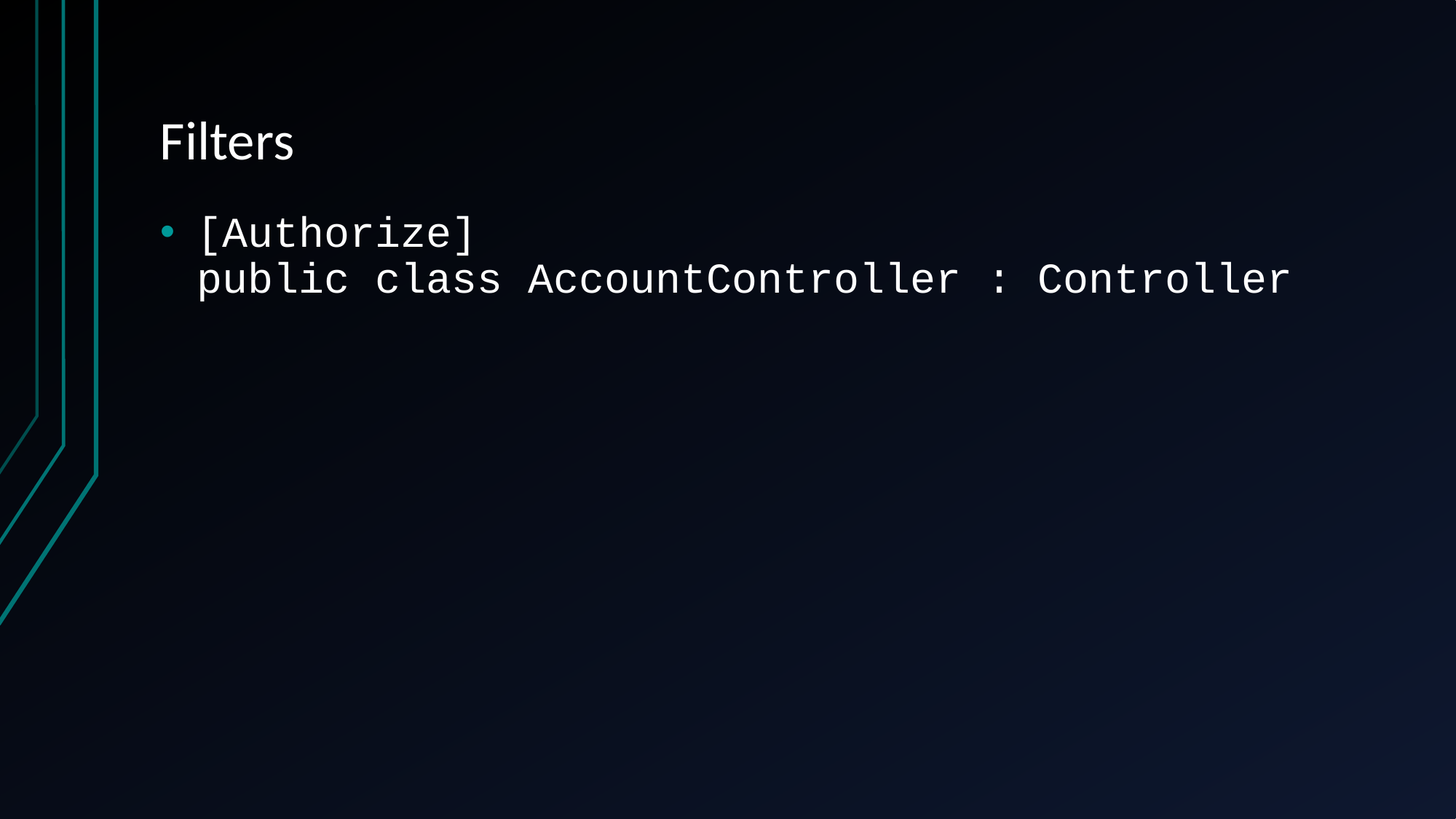

# Filters
[Authorize]
public class AccountController : Controller